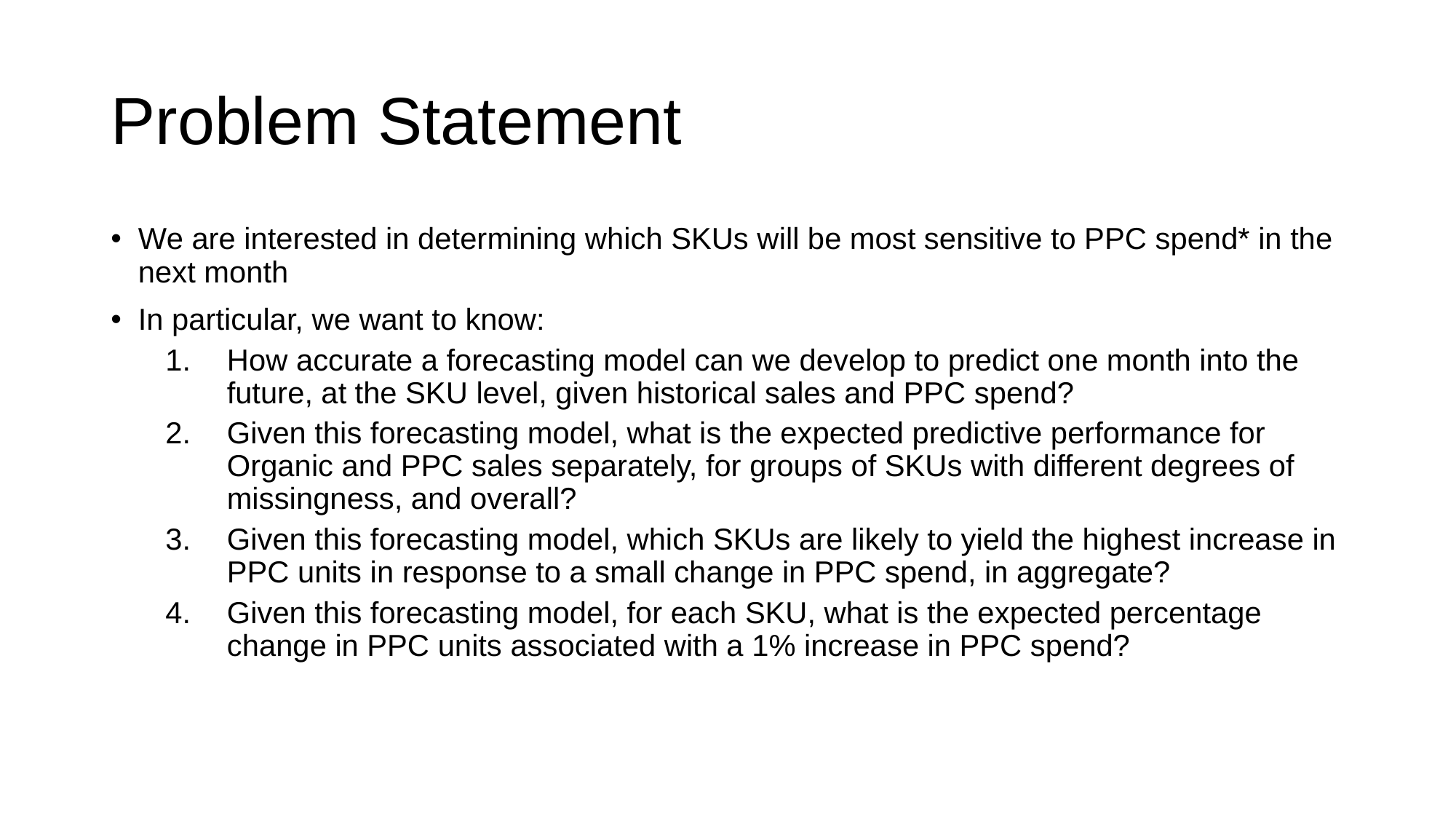

# Problem Statement
We are interested in determining which SKUs will be most sensitive to PPC spend* in the next month
In particular, we want to know:
How accurate a forecasting model can we develop to predict one month into the future, at the SKU level, given historical sales and PPC spend?
Given this forecasting model, what is the expected predictive performance for Organic and PPC sales separately, for groups of SKUs with different degrees of missingness, and overall?
Given this forecasting model, which SKUs are likely to yield the highest increase in PPC units in response to a small change in PPC spend, in aggregate?
Given this forecasting model, for each SKU, what is the expected percentage change in PPC units associated with a 1% increase in PPC spend?